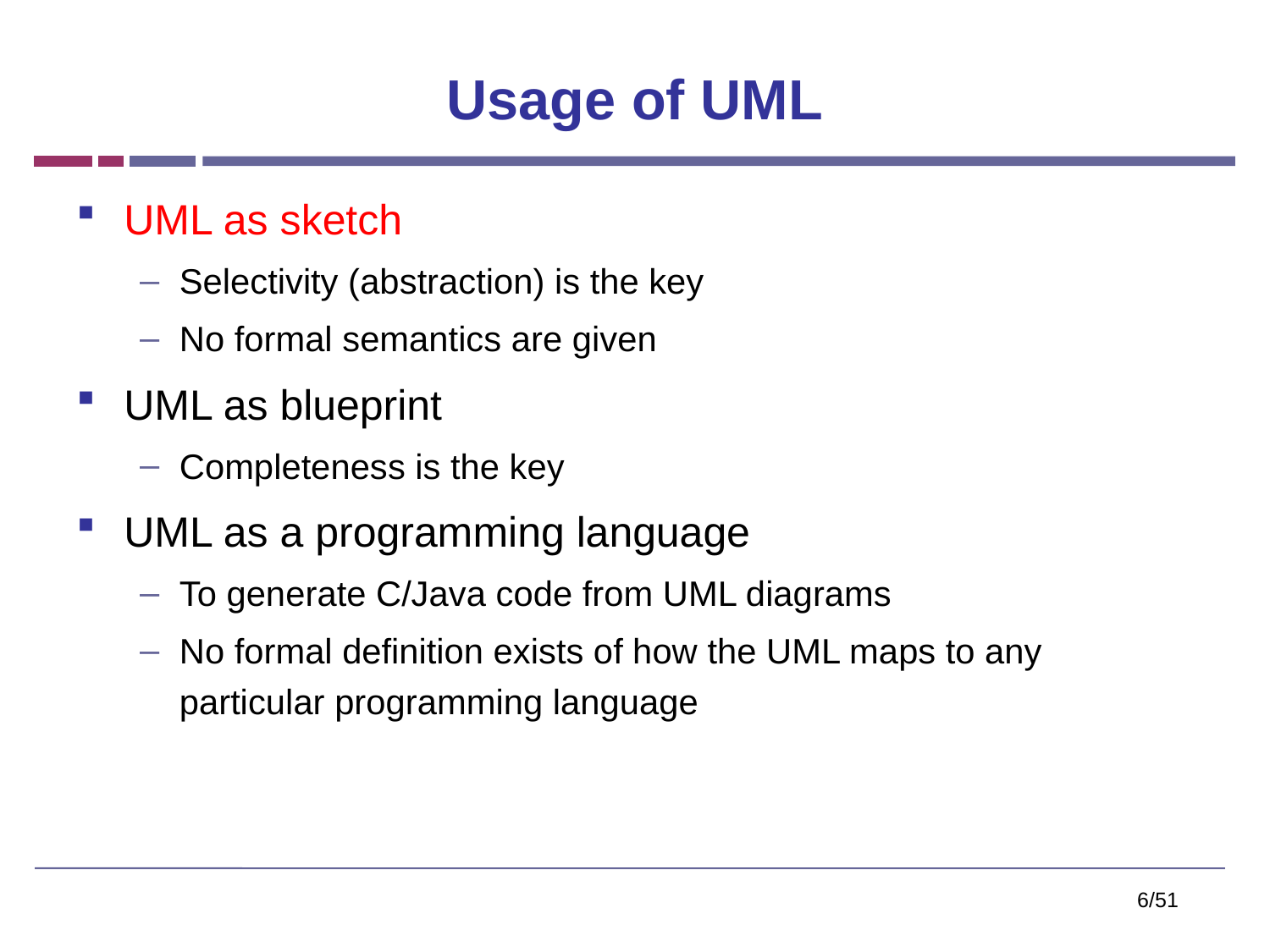

# Usage of UML
UML as sketch
Selectivity (abstraction) is the key
No formal semantics are given
UML as blueprint
Completeness is the key
UML as a programming language
To generate C/Java code from UML diagrams
No formal definition exists of how the UML maps to any particular programming language
6/51